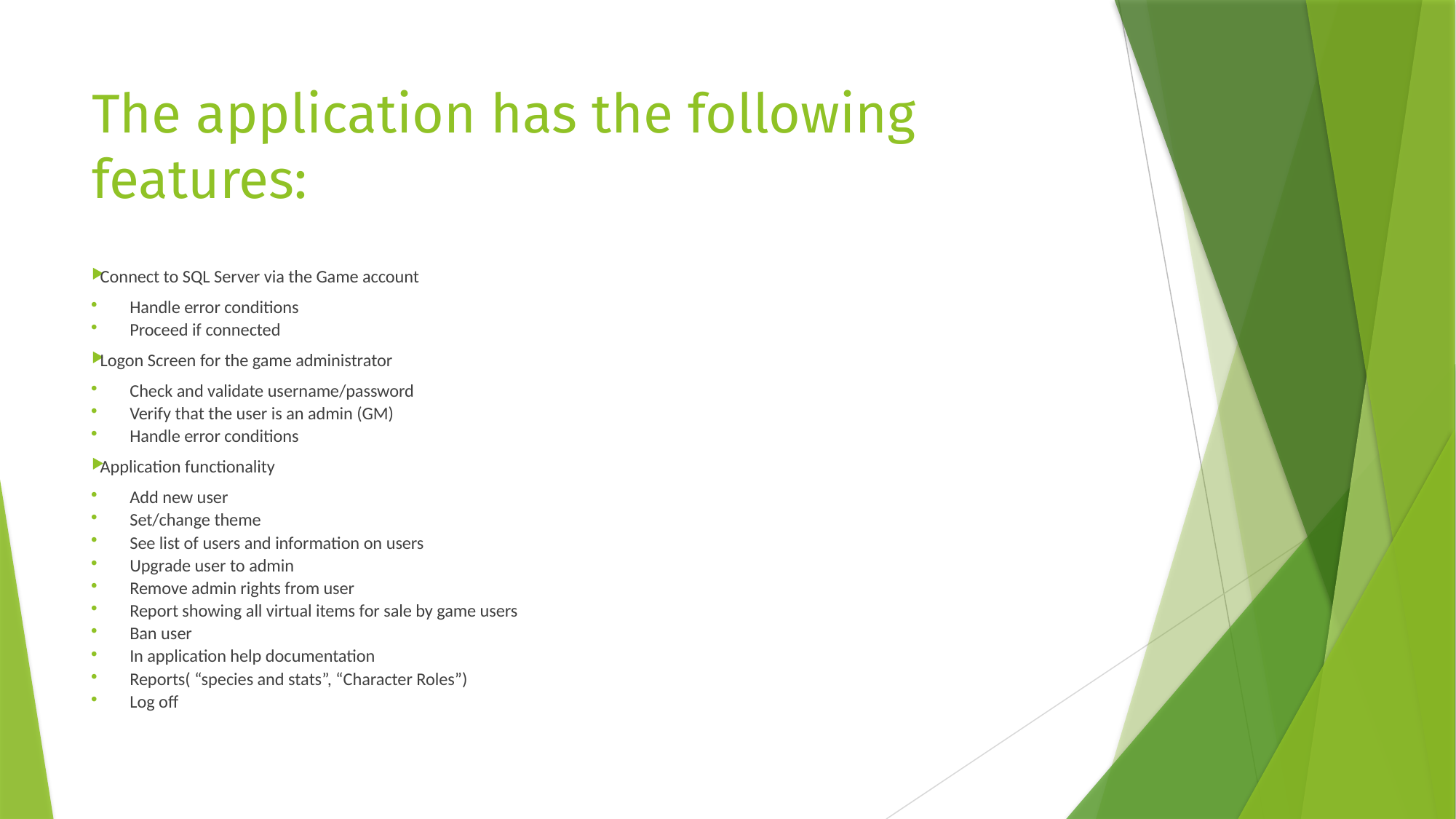

# The application has the following features:
Connect to SQL Server via the Game account
Handle error conditions
Proceed if connected
Logon Screen for the game administrator
Check and validate username/password
Verify that the user is an admin (GM)
Handle error conditions
Application functionality
Add new user
Set/change theme
See list of users and information on users
Upgrade user to admin
Remove admin rights from user
Report showing all virtual items for sale by game users
Ban user
In application help documentation
Reports( “species and stats”, “Character Roles”)
Log off